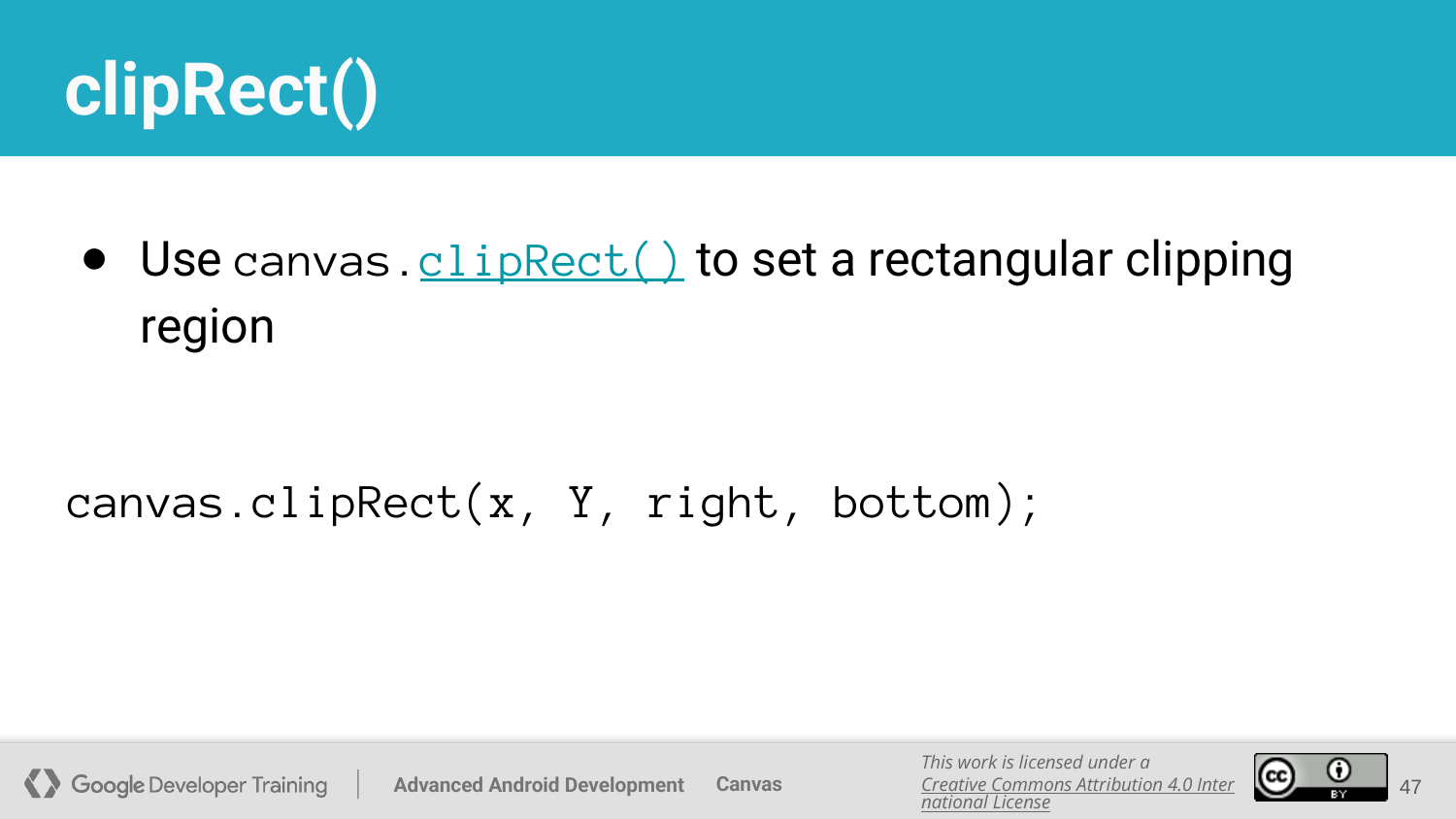

# clipRect()

Use canvas.clipRect() to set a rectangular clipping region

canvas.clipRect(x, Y, right, bottom);
47